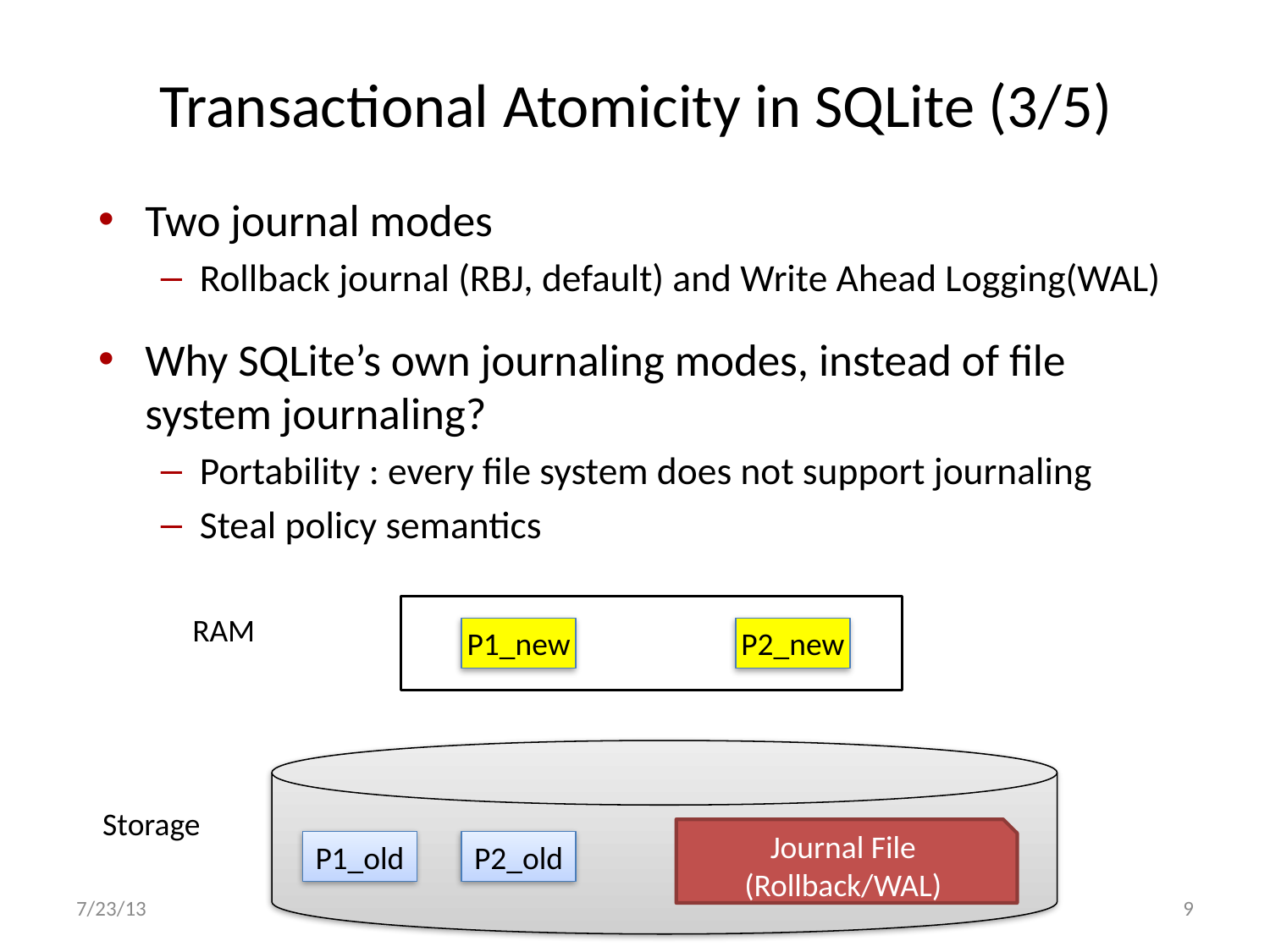

# Transactional Atomicity in SQLite (3/5)
Two journal modes
Rollback journal (RBJ, default) and Write Ahead Logging(WAL)
Why SQLite’s own journaling modes, instead of file system journaling?
Portability : every file system does not support journaling
Steal policy semantics

RAM
P1_new
P2_new

Storage
Journal File
(Rollback/WAL)
P1_old
P2_old
7/23/13
9